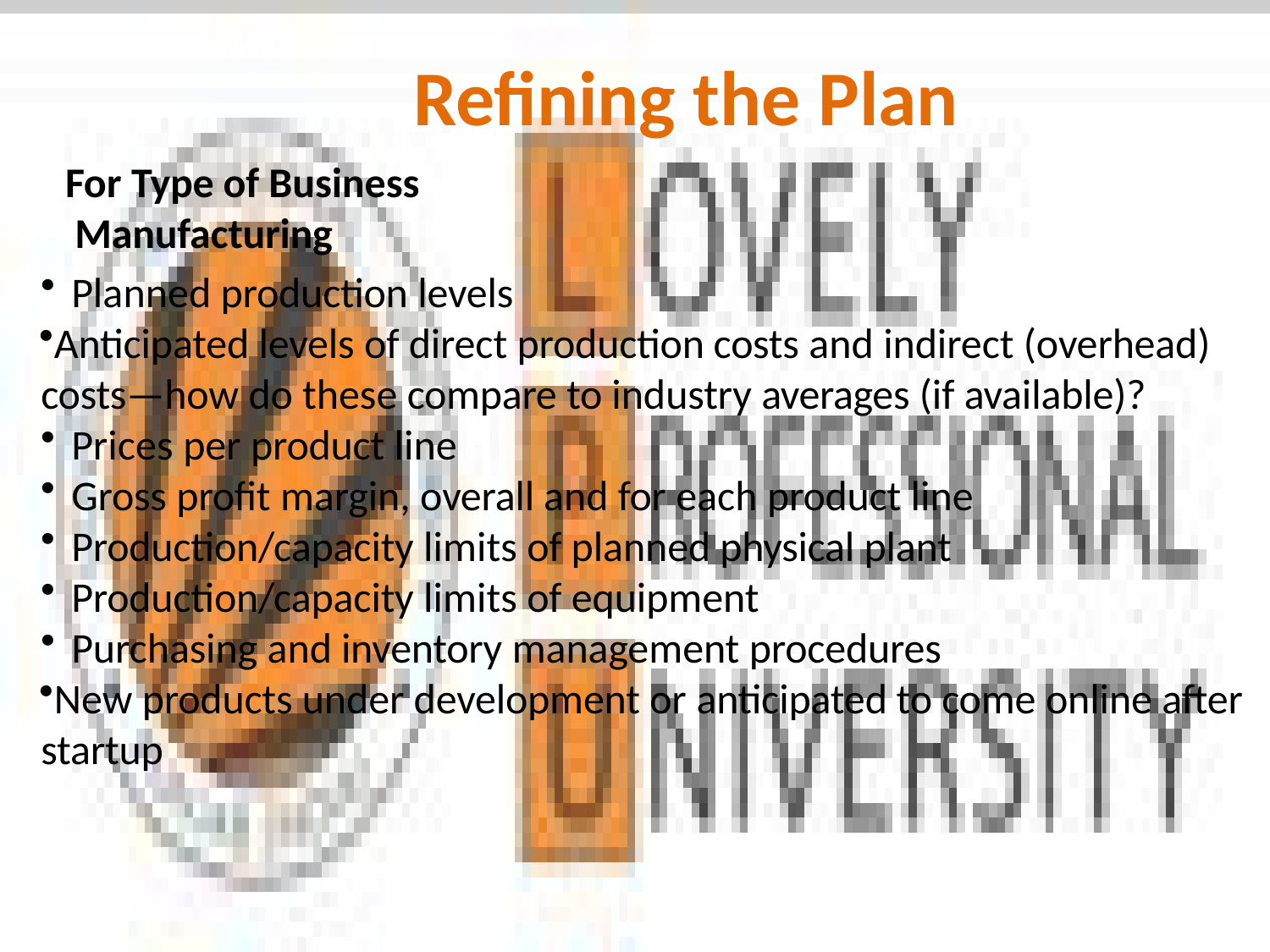

# Refining the Plan
For Type of Business  Manufacturing
Planned production levels
Anticipated levels of direct production costs and indirect (overhead)  costs—how do these compare to industry averages (if available)?
Prices per product line
Gross profit margin, overall and for each product line
Production/capacity limits of planned physical plant
Production/capacity limits of equipment
Purchasing and inventory management procedures
New products under development or anticipated to come online after  startup